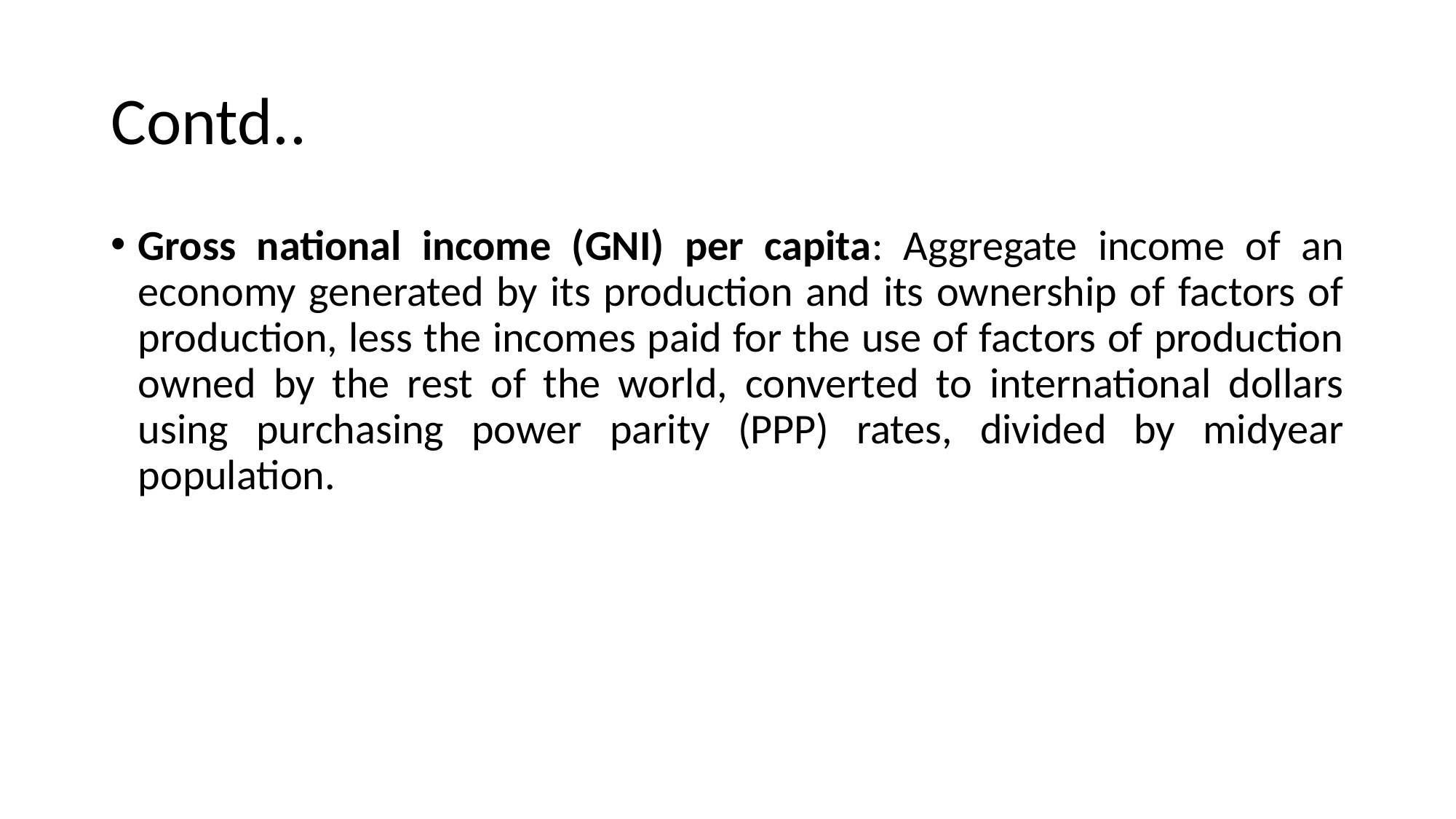

# Contd..
Gross national income (GNI) per capita: Aggregate income of an economy generated by its production and its ownership of factors of production, less the incomes paid for the use of factors of production owned by the rest of the world, converted to international dollars using purchasing power parity (PPP) rates, divided by midyear population.